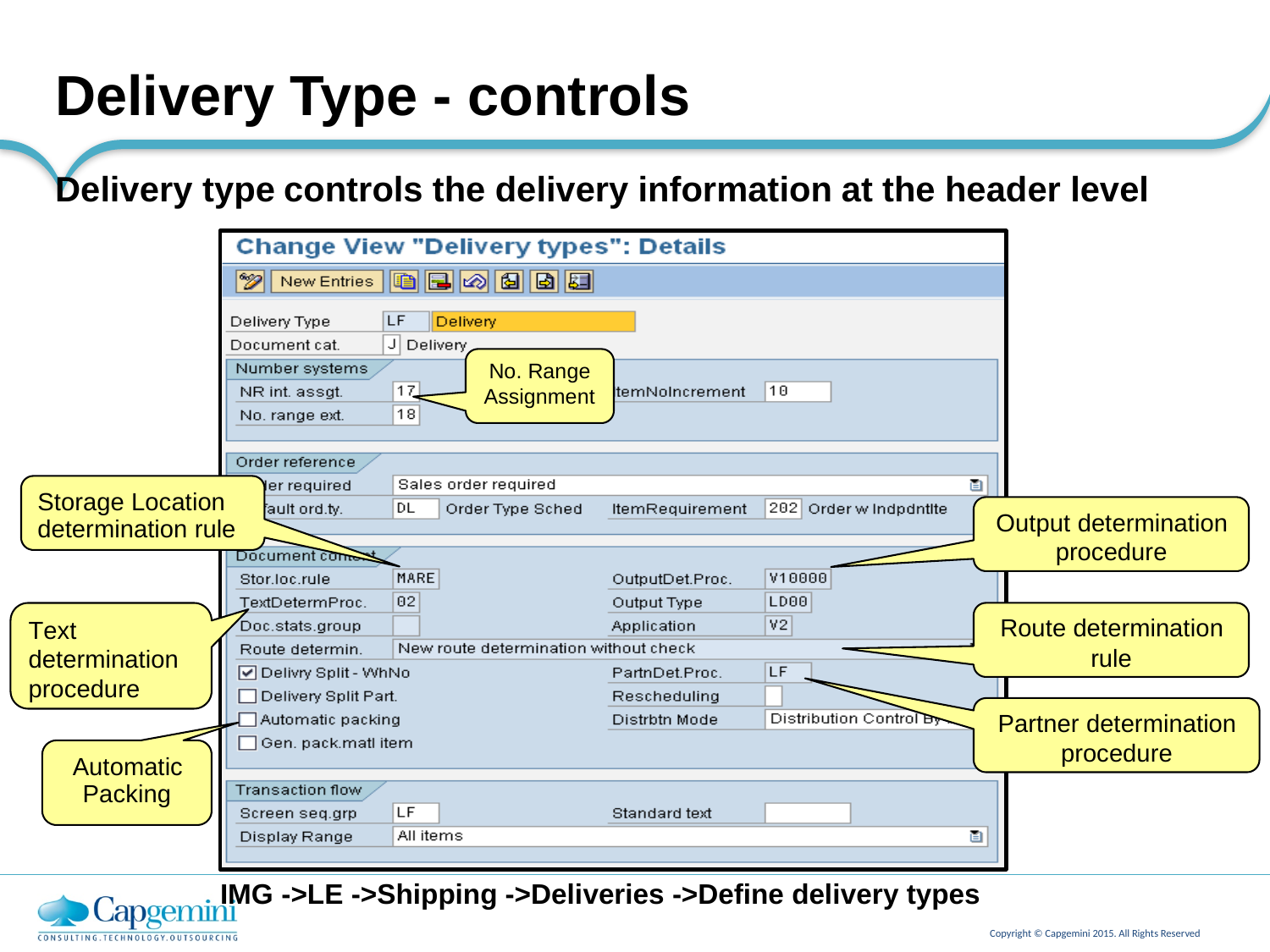

Delivery Type - controls
Delivery type
controls
the
delivery
information
at
the
header
level

No. Range
Assignment

Storage Location
determination rule

Output determination
procedure

Route determination
Text
determination procedure
rule

Partner determination

procedure
Automatic
Packing
IMG
->LE ->Shipping ->Deliveries ->Define delivery types